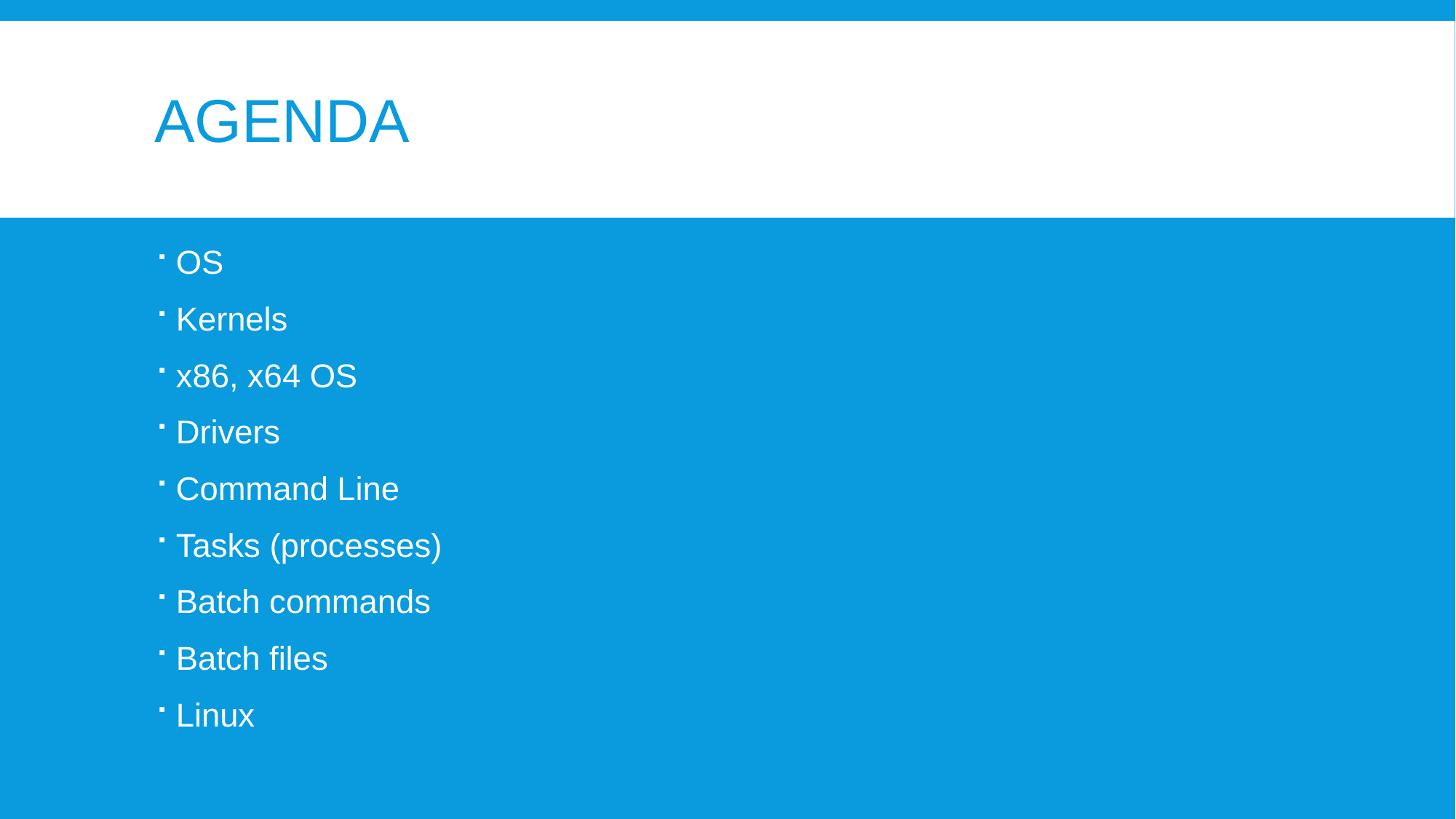

# agenda
OS
Kernels
x86, x64 OS
Drivers
Command Line
Tasks (processes)
Batch commands
Batch files
Linux